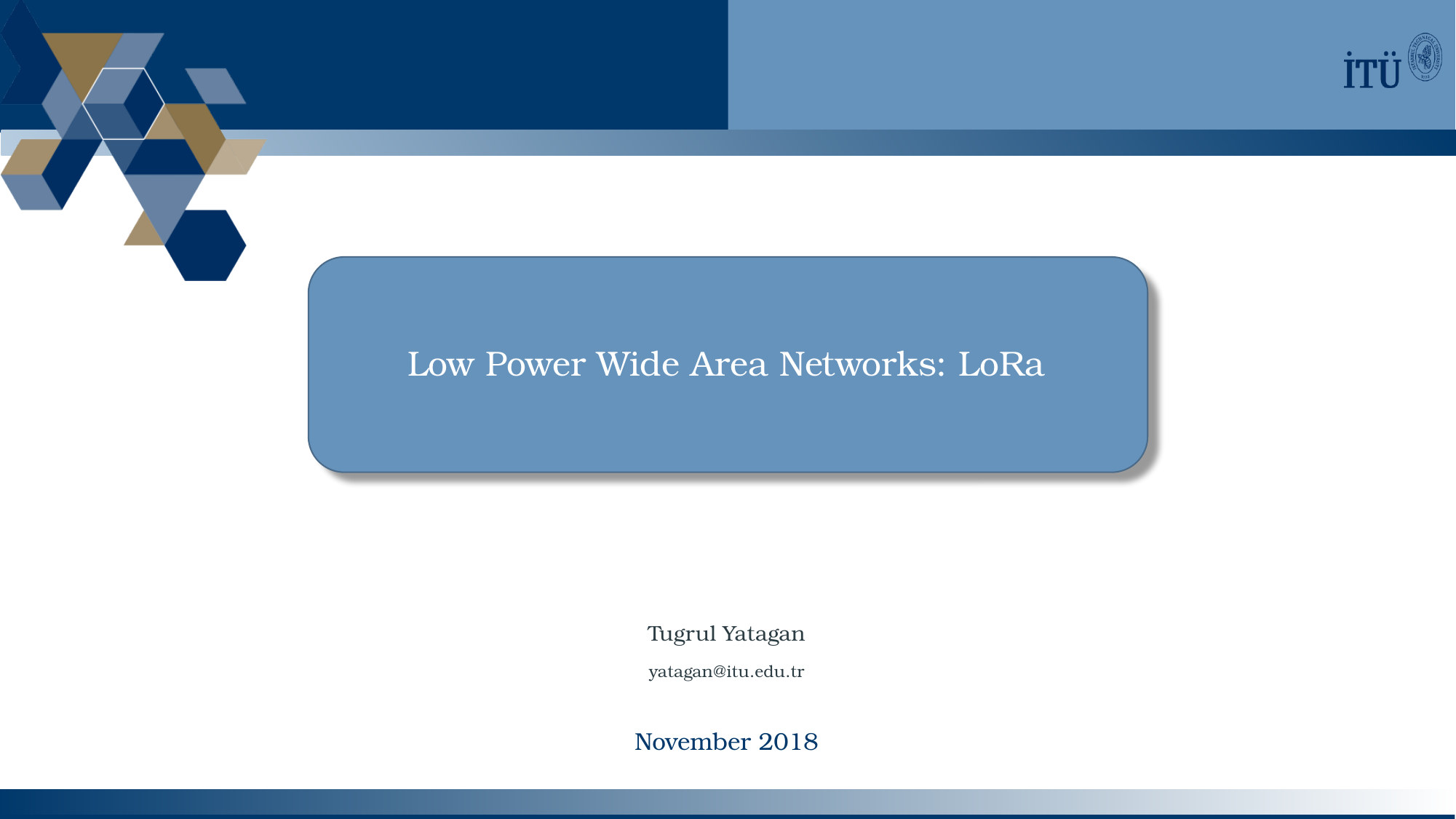

Low Power Wide Area Networks: LoRa

Tugrul Yatagan
yatagan@itu.edu.tr
November 2018